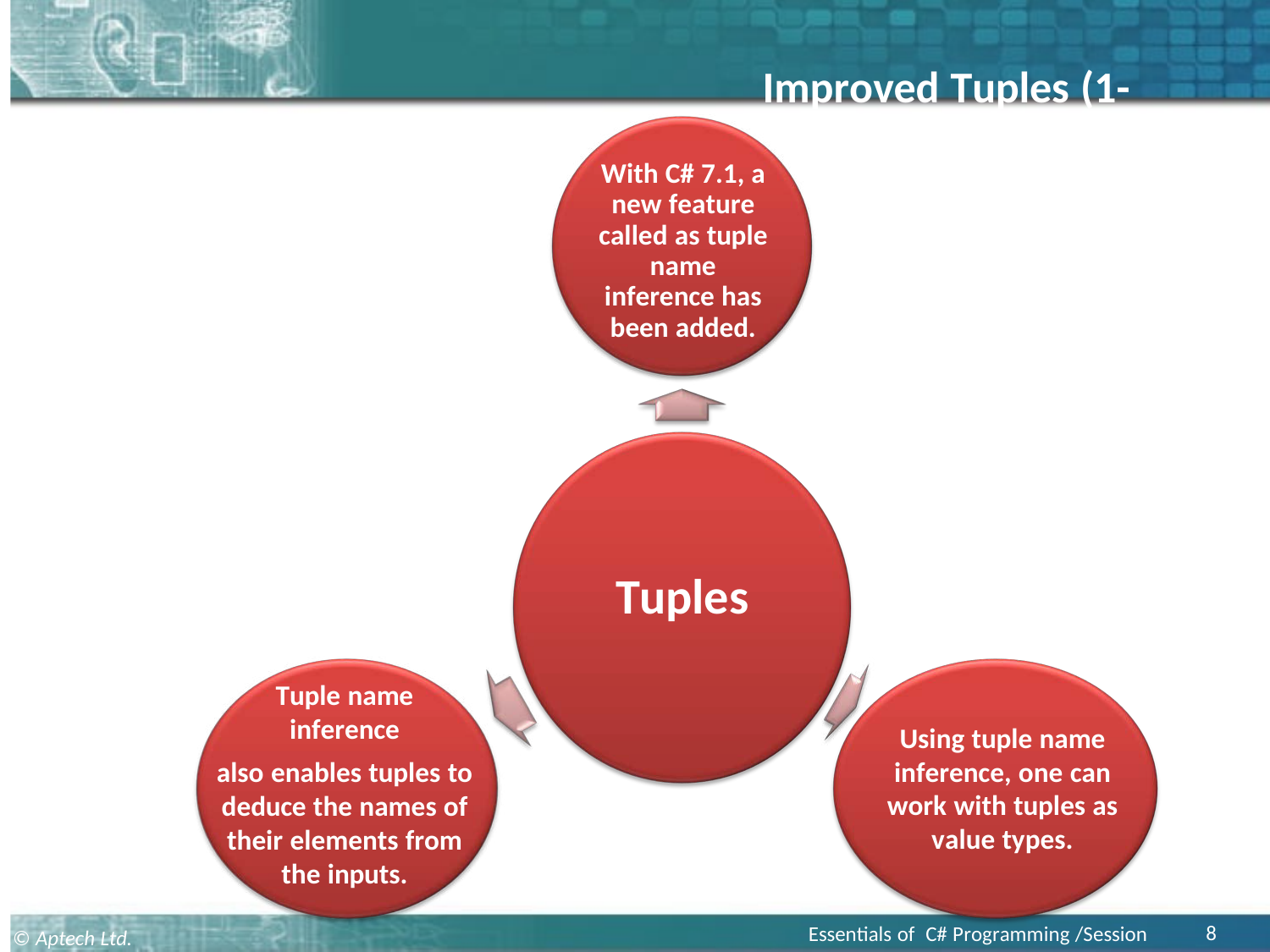

# Improved Tuples (1-3)

With C# 7.1, a new feature called as tuple name inference has been added.

Tuples

Tuple name inference
also enables tuples to deduce the names of their elements from the inputs.
Using tuple name inference, one can work with tuples as value types.
8
Essentials of  C# Programming /Session 17
© Aptech Ltd.